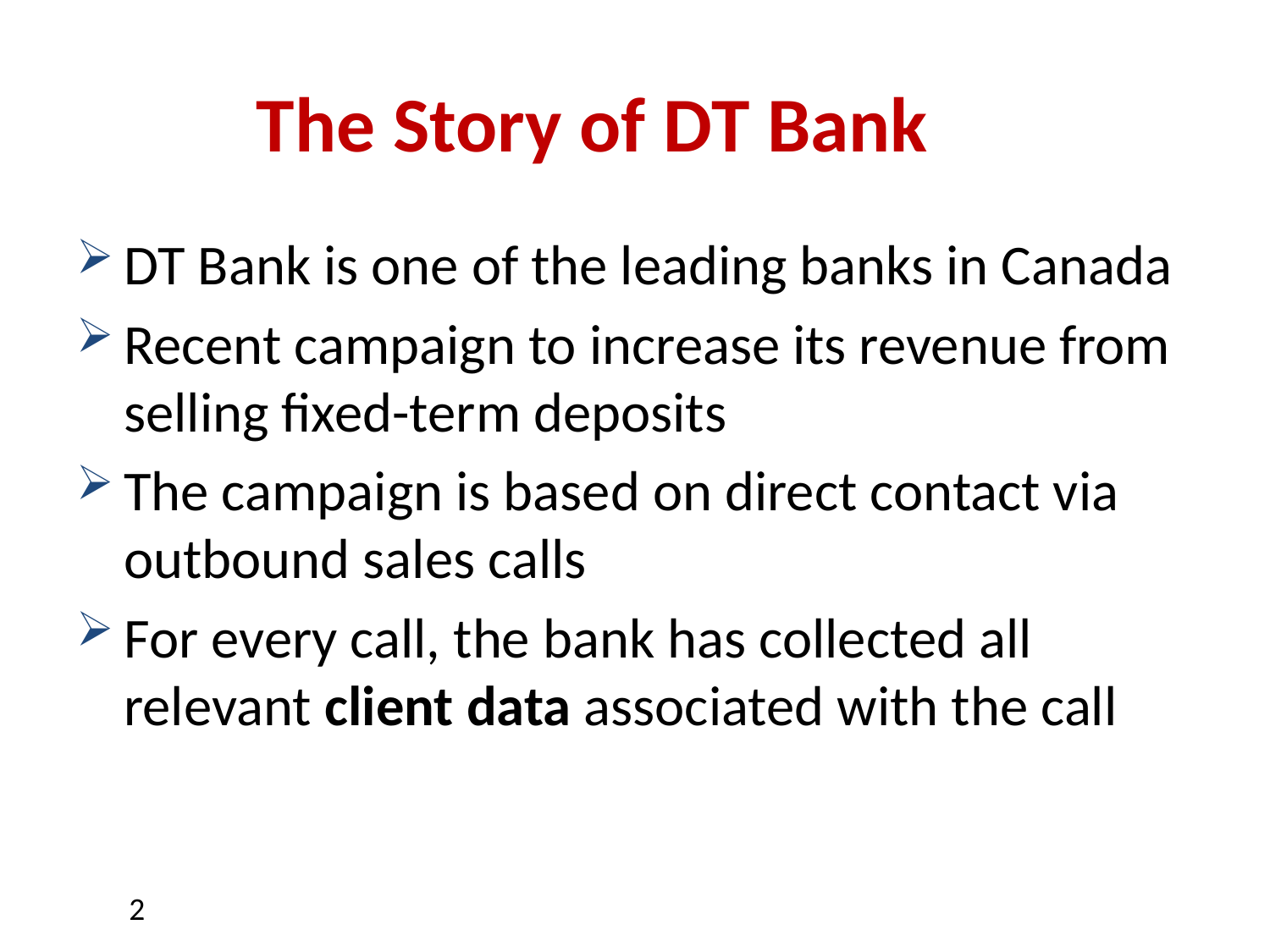

# The Story of DT Bank
DT Bank is one of the leading banks in Canada
Recent campaign to increase its revenue from selling fixed-term deposits
The campaign is based on direct contact via outbound sales calls
For every call, the bank has collected all relevant client data associated with the call

2